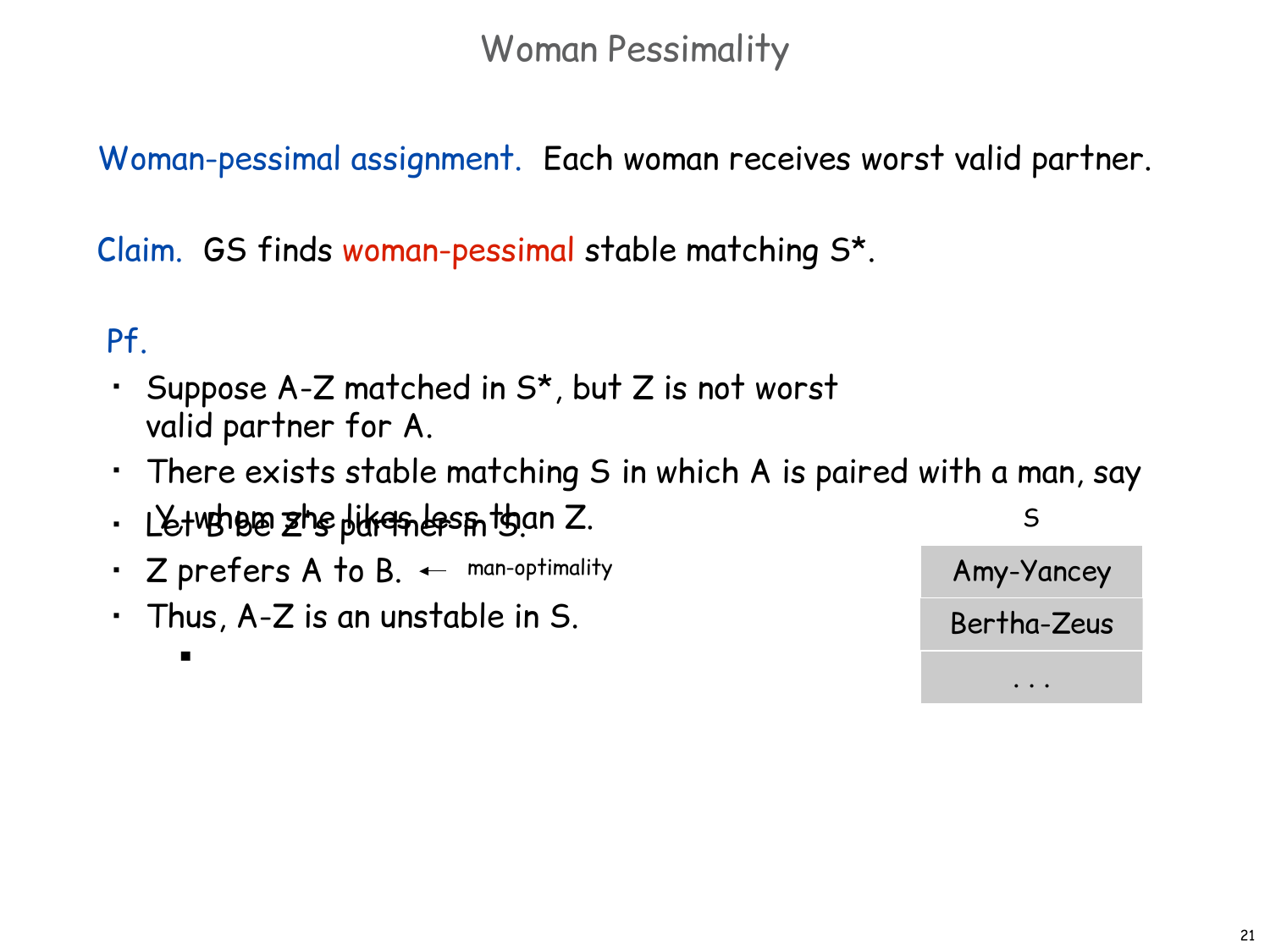

# Woman Pessimality
Woman-pessimal assignment.	Each woman receives worst valid partner.
Claim.	GS finds woman-pessimal stable matching S*.  Pf.
Suppose A-Z matched in S*, but Z is not worst valid partner for A.
There exists stable matching S in which A is paired with a man, say  Y, whom she likes less than Z.
S
Let B be Z's partner in S.

Amy-Yancey
Bertha-Zeus
. . .
Z prefers A to B.
man-optimality

Thus, A-Z is an unstable in S.	▪
21